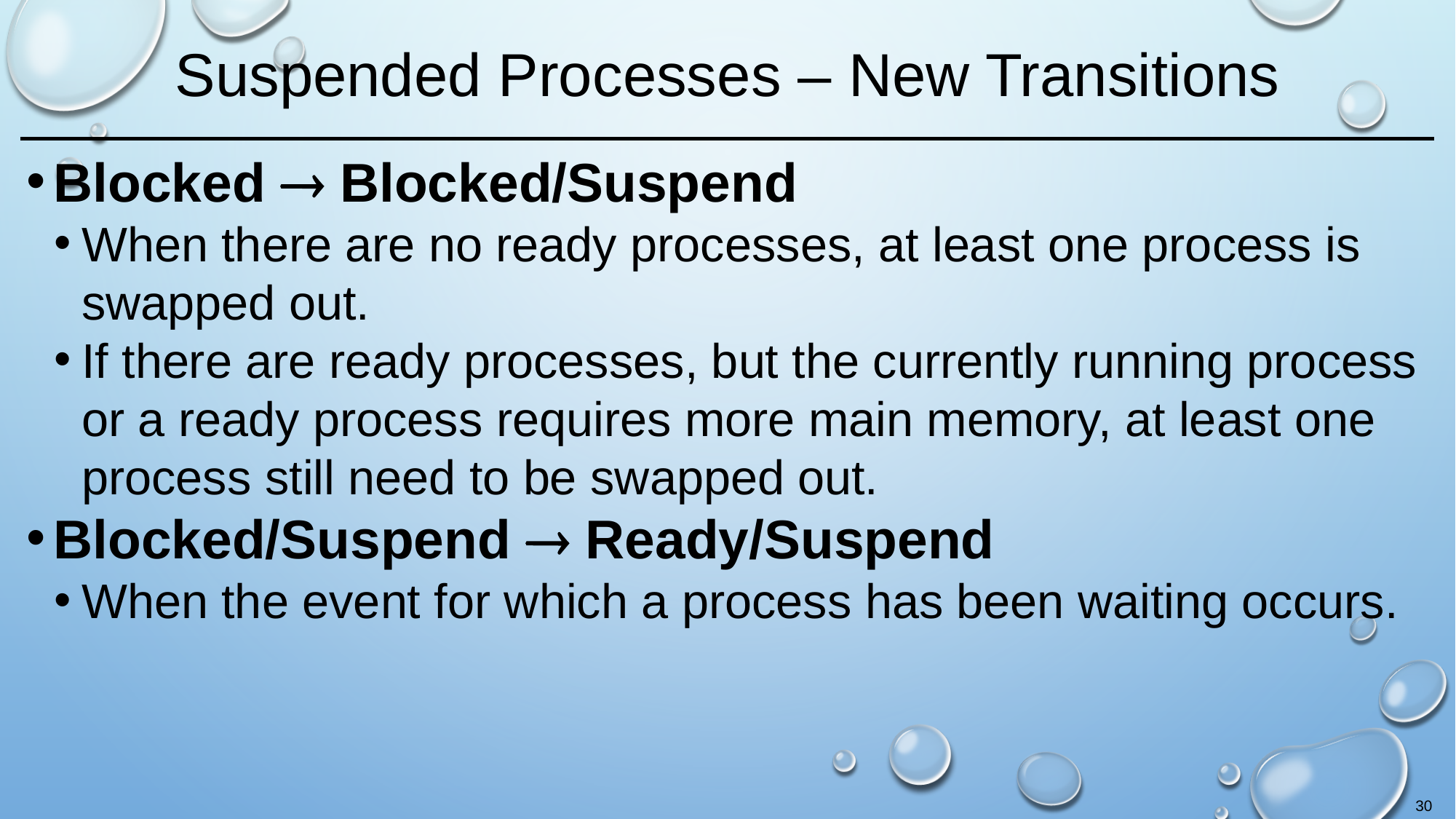

# Suspended Processes – New Transitions
Blocked → Blocked/Suspend
When there are no ready processes, at least one process is swapped out.
If there are ready processes, but the currently running process or a ready process requires more main memory, at least one process still need to be swapped out.
Blocked/Suspend → Ready/Suspend
When the event for which a process has been waiting occurs.

30